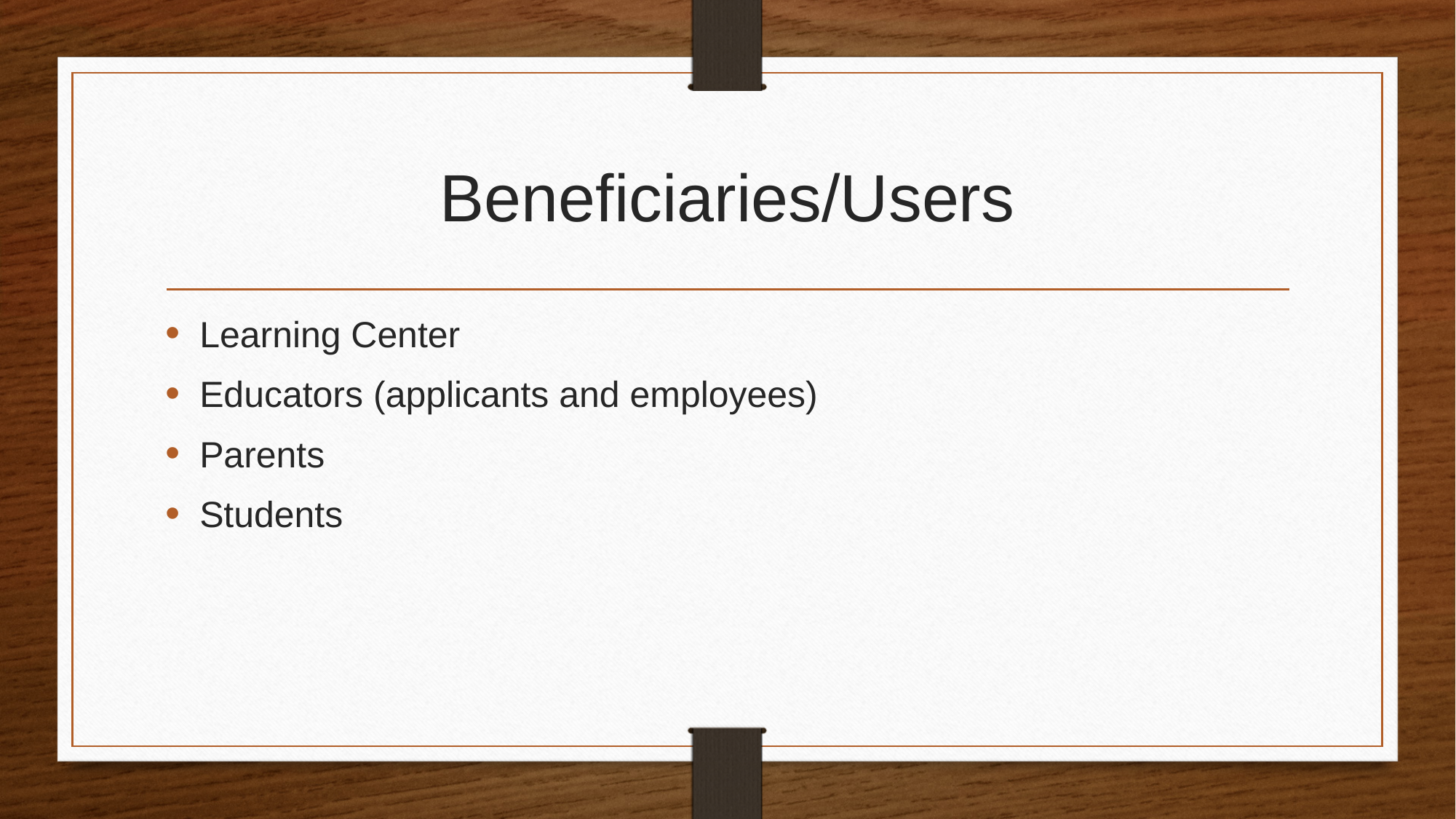

# Beneficiaries/Users
Learning Center
Educators (applicants and employees)
Parents
Students